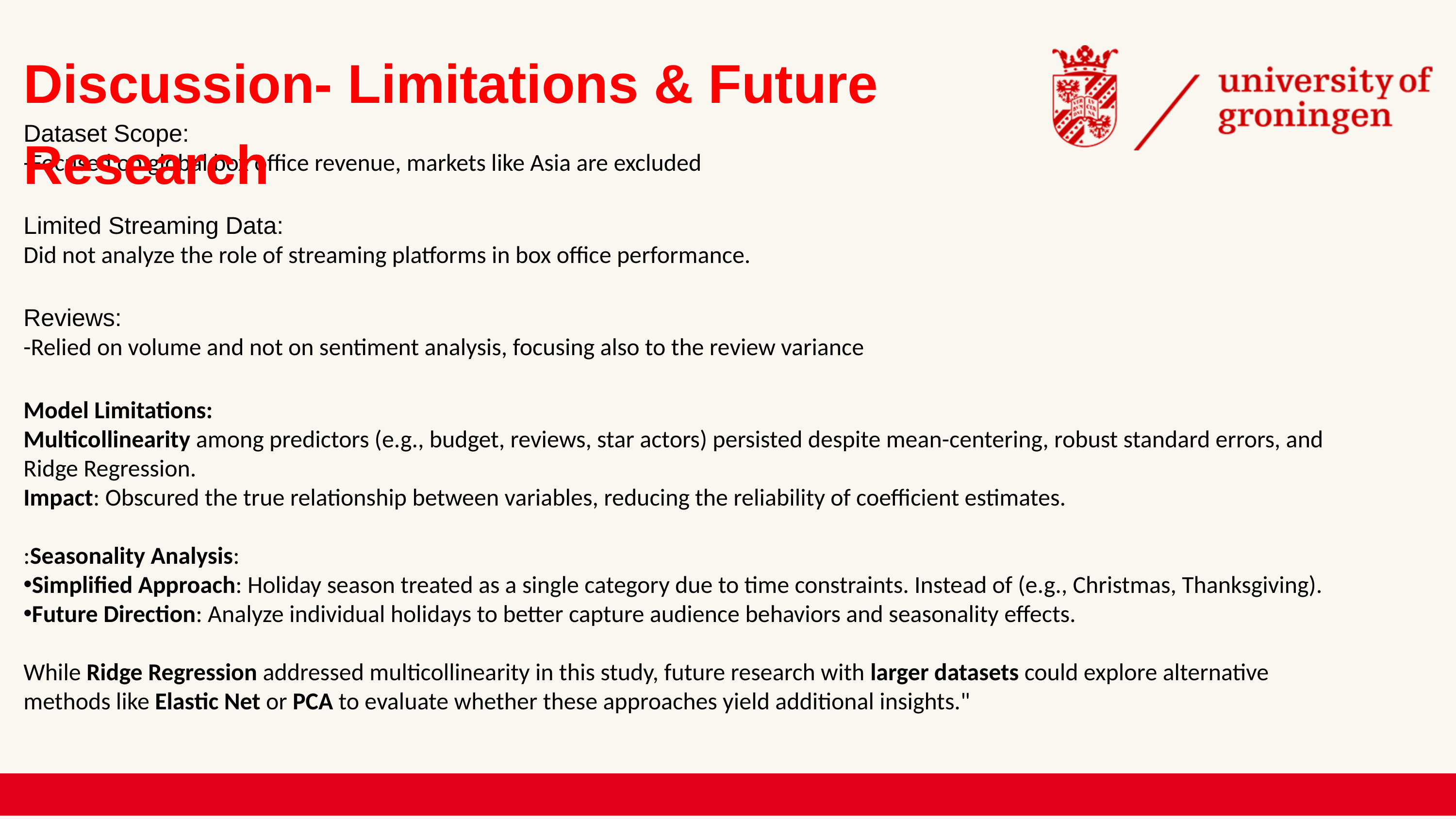

Discussion- Limitations & Future Research

Dataset Scope:
-Focused on global box office revenue, markets like Asia are excluded

Limited Streaming Data:
Did not analyze the role of streaming platforms in box office performance.

Reviews:
-Relied on volume and not on sentiment analysis, focusing also to the review variance

Model Limitations:
Multicollinearity among predictors (e.g., budget, reviews, star actors) persisted despite mean-centering, robust standard errors, and Ridge Regression.
Impact: Obscured the true relationship between variables, reducing the reliability of coefficient estimates.

:Seasonality Analysis:
Simplified Approach: Holiday season treated as a single category due to time constraints. Instead of (e.g., Christmas, Thanksgiving).
Future Direction: Analyze individual holidays to better capture audience behaviors and seasonality effects.

While Ridge Regression addressed multicollinearity in this study, future research with larger datasets could explore alternative methods like Elastic Net or PCA to evaluate whether these approaches yield additional insights."